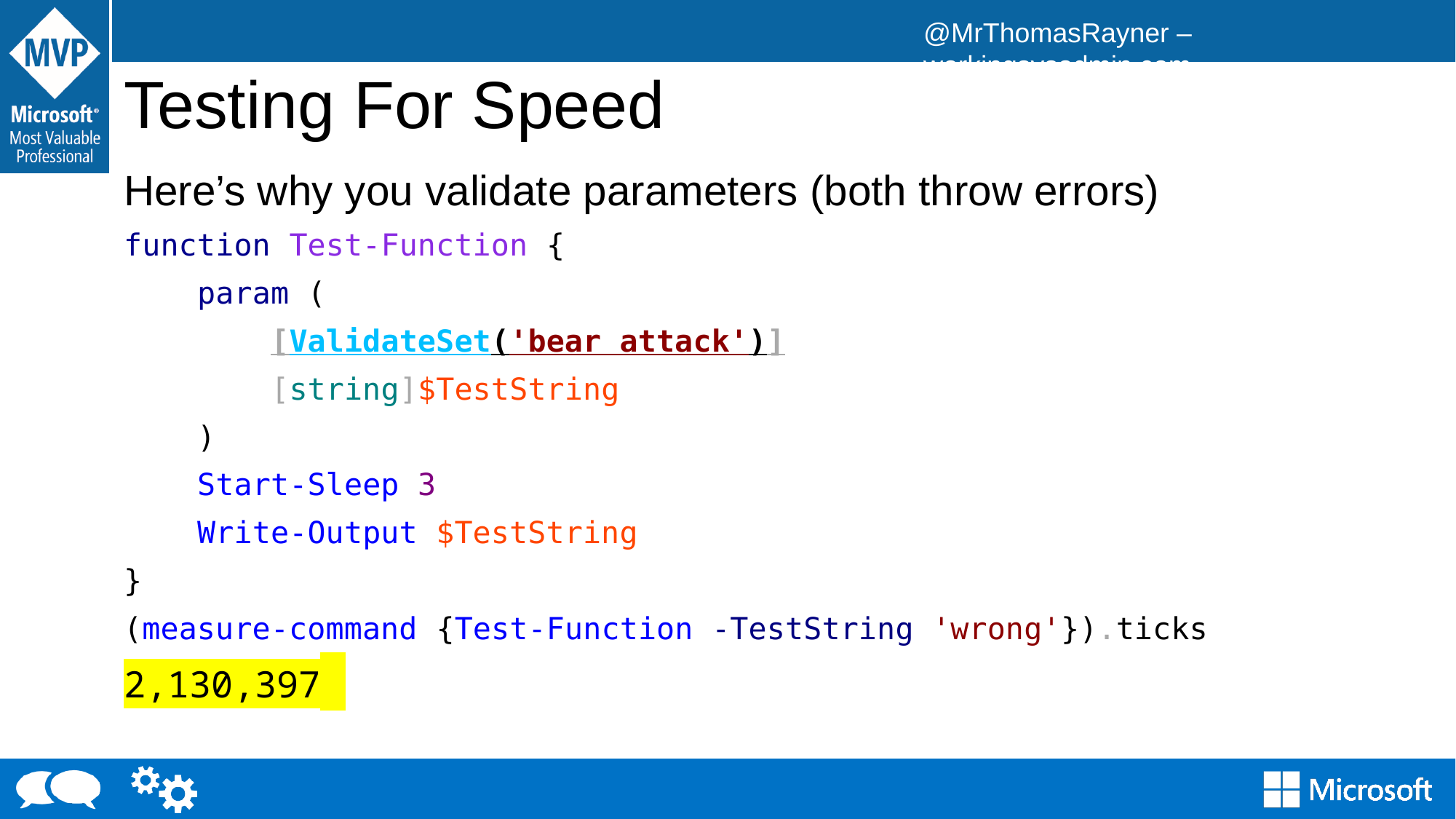

# Testing For Speed
Here’s why you validate parameters (both throw errors)
function Test-Function {
    param (
        [ValidateSet('bear attack')]
        [string]$TestString
    )
    Start-Sleep 3
    Write-Output $TestString
}
(measure-command {Test-Function -TestString 'wrong'}).ticks
2,130,397